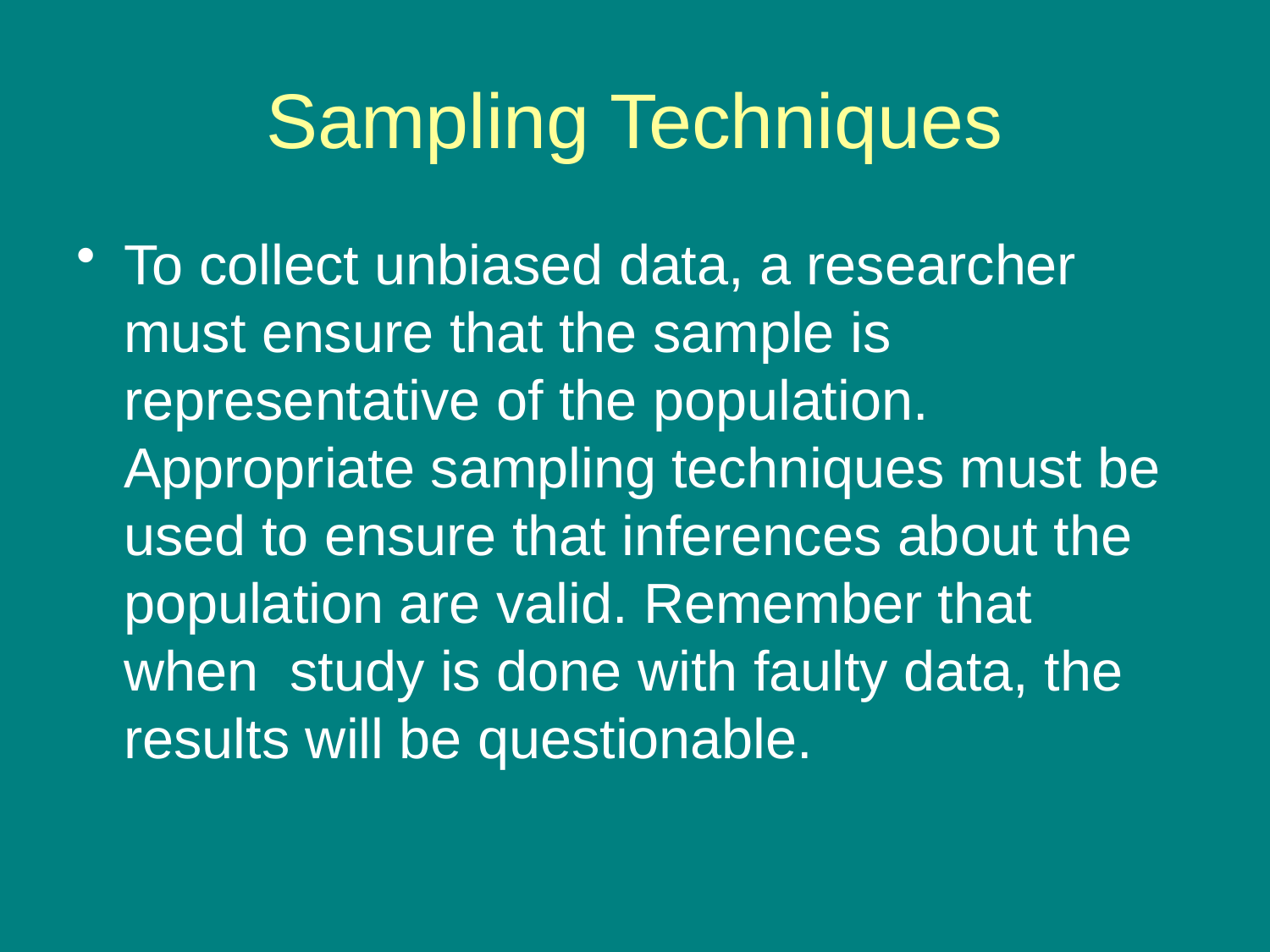

# Sampling Techniques
To collect unbiased data, a researcher must ensure that the sample is representative of the population. Appropriate sampling techniques must be used to ensure that inferences about the population are valid. Remember that  when  study is done with faulty data, the results will be questionable.